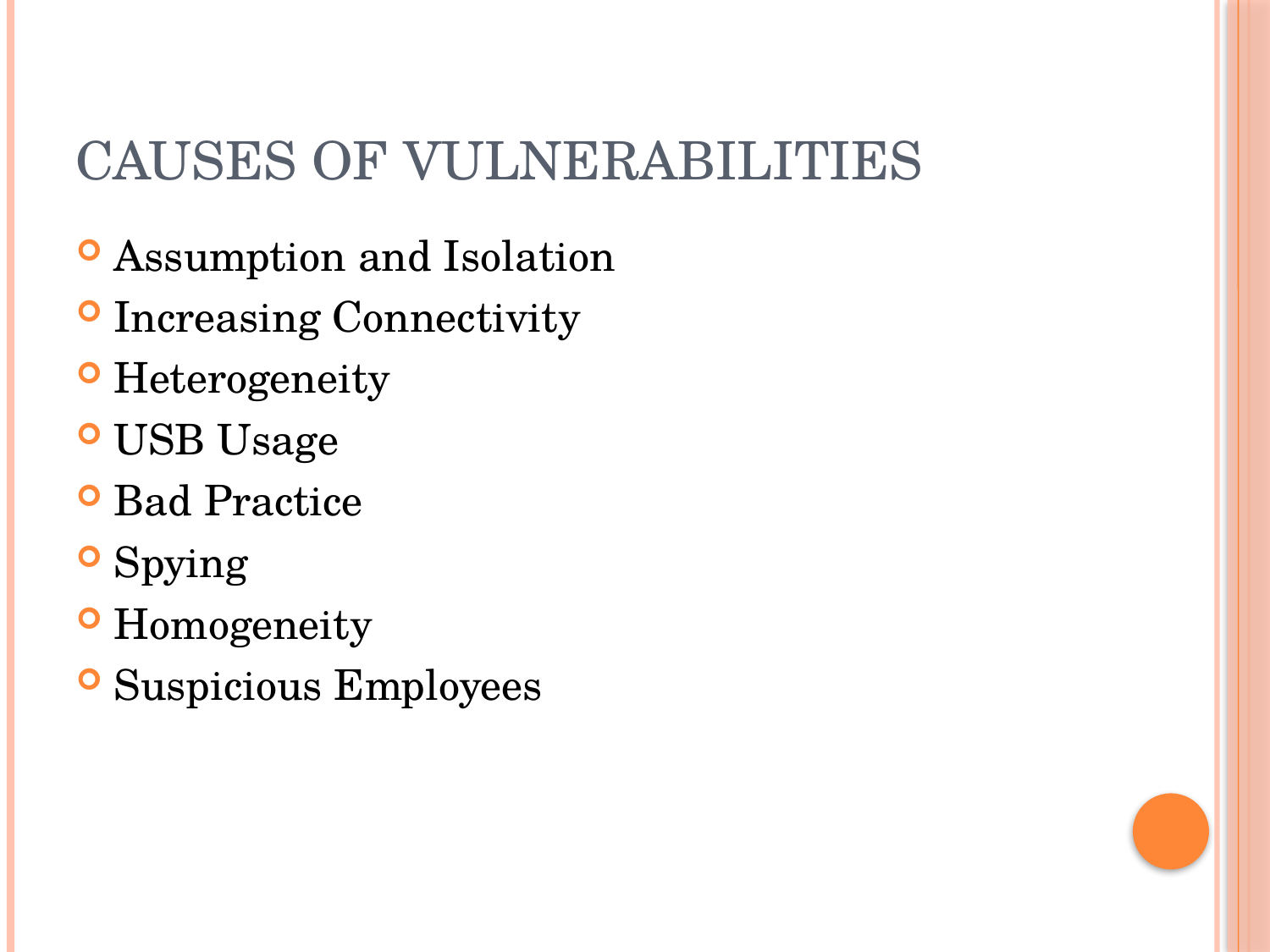

# Causes of Vulnerabilities
Assumption and Isolation
Increasing Connectivity
Heterogeneity
USB Usage
Bad Practice
Spying
Homogeneity
Suspicious Employees